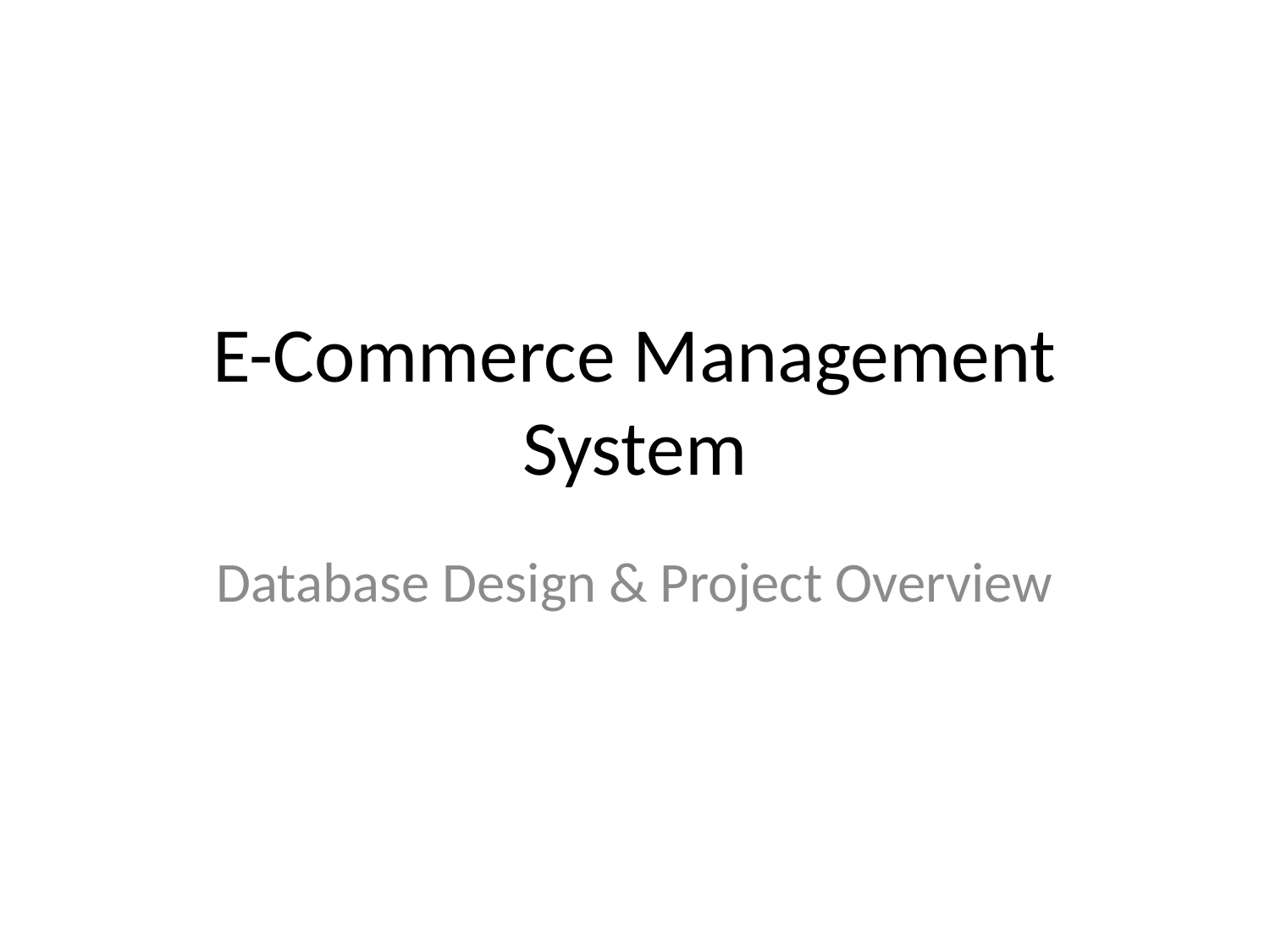

# E-Commerce Management System
Database Design & Project Overview